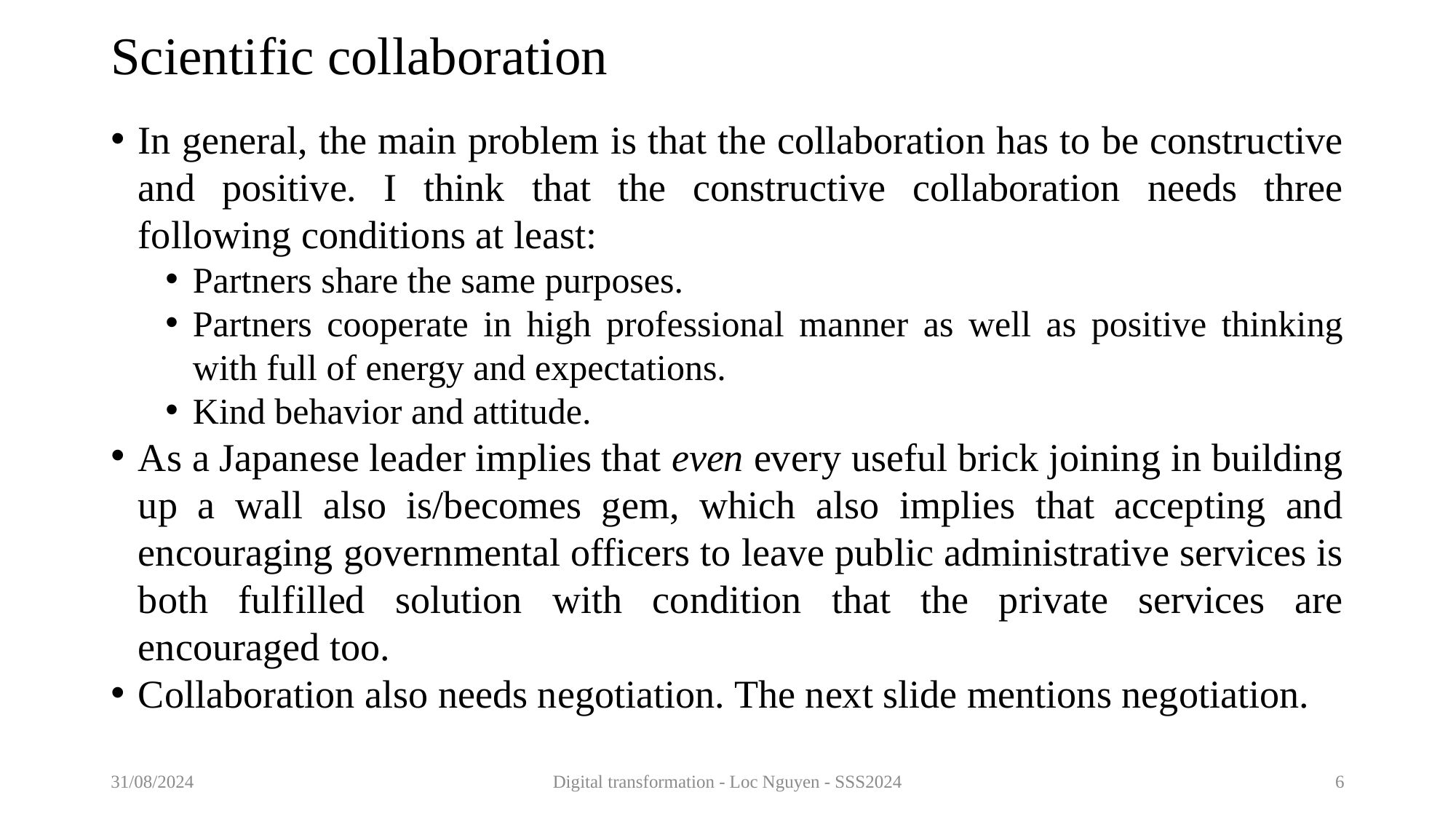

# Scientific collaboration
In general, the main problem is that the collaboration has to be constructive and positive. I think that the constructive collaboration needs three following conditions at least:
Partners share the same purposes.
Partners cooperate in high professional manner as well as positive thinking with full of energy and expectations.
Kind behavior and attitude.
As a Japanese leader implies that even every useful brick joining in building up a wall also is/becomes gem, which also implies that accepting and encouraging governmental officers to leave public administrative services is both fulfilled solution with condition that the private services are encouraged too.
Collaboration also needs negotiation. The next slide mentions negotiation.
31/08/2024
Digital transformation - Loc Nguyen - SSS2024
6